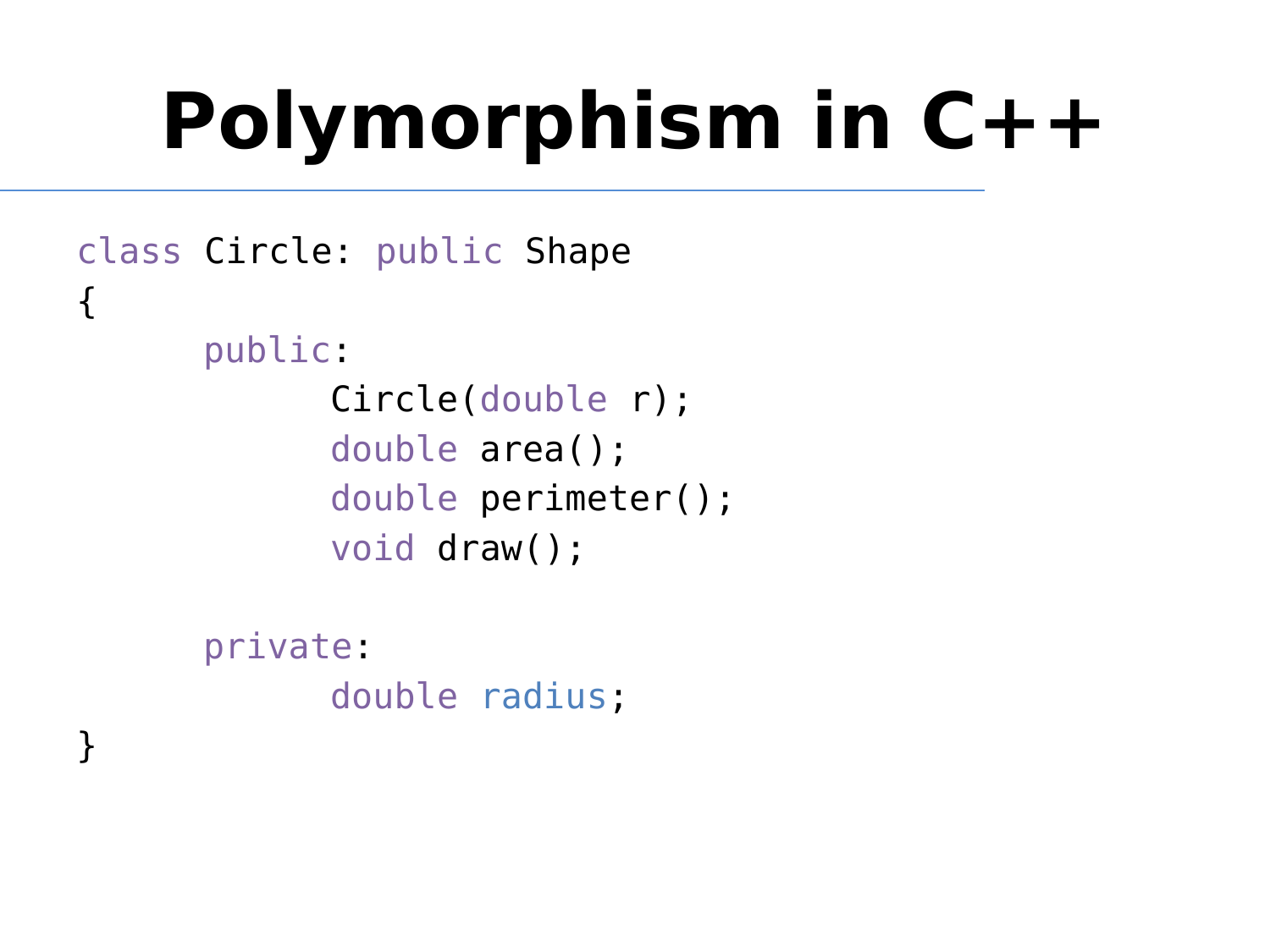

# Polymorphism in C++
class Circle: public Shape
{
	public:
		Circle(double r);
		double area();
		double perimeter();
		void draw();

	private:
		double radius;
}